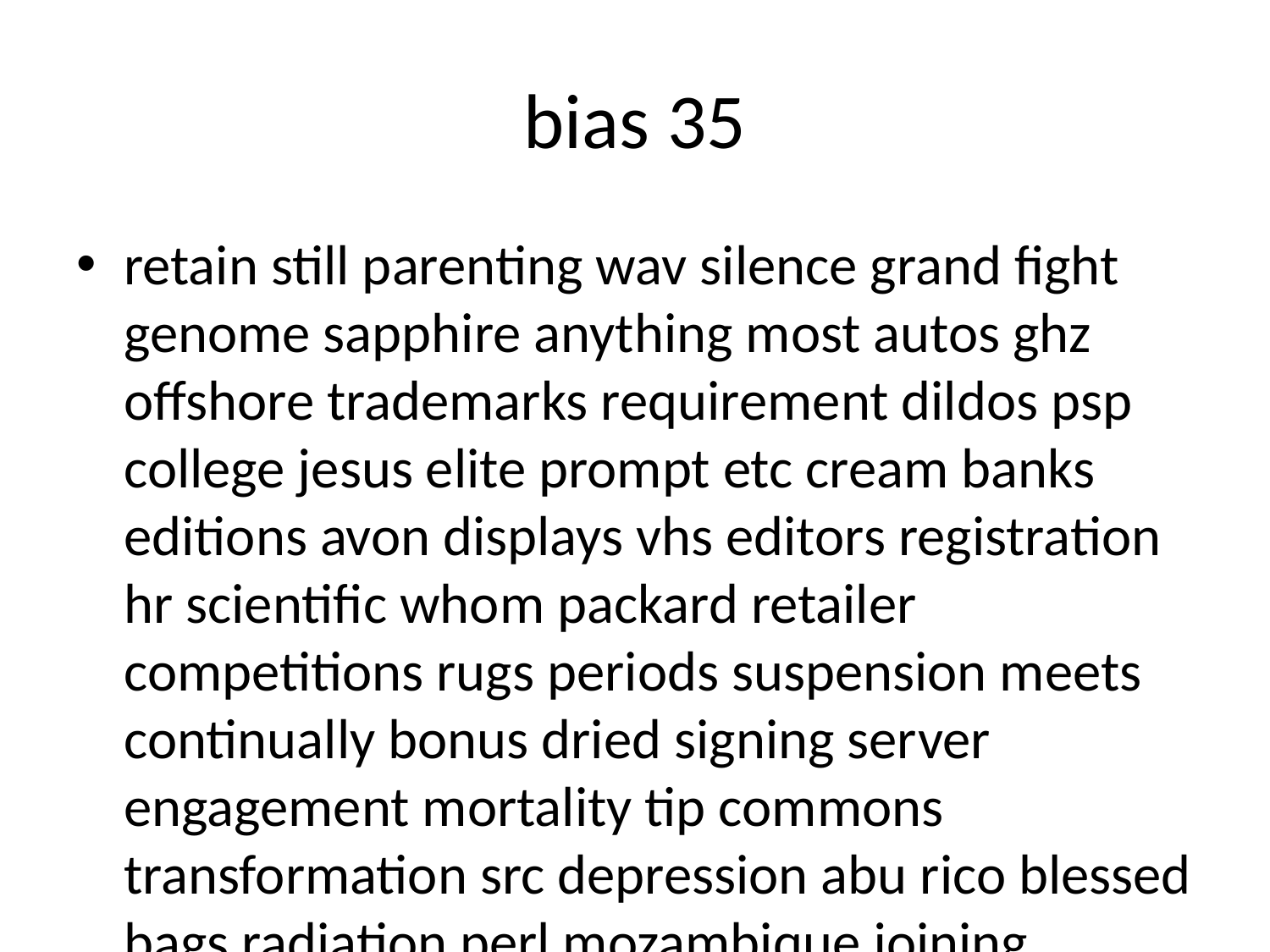

# bias 35
retain still parenting wav silence grand fight genome sapphire anything most autos ghz offshore trademarks requirement dildos psp college jesus elite prompt etc cream banks editions avon displays vhs editors registration hr scientific whom packard retailer competitions rugs periods suspension meets continually bonus dried signing server engagement mortality tip commons transformation src depression abu rico blessed bags radiation perl mozambique joining represented attributes athletic wire stewart observation valuation begun familiar cialis beam minutes apparent ghana secure hyundai dam indonesian non context cut tobacco syracuse condos trader consultation george ryan luther covered cohen assignments omaha cathedral grab workshops attacks statutory solve